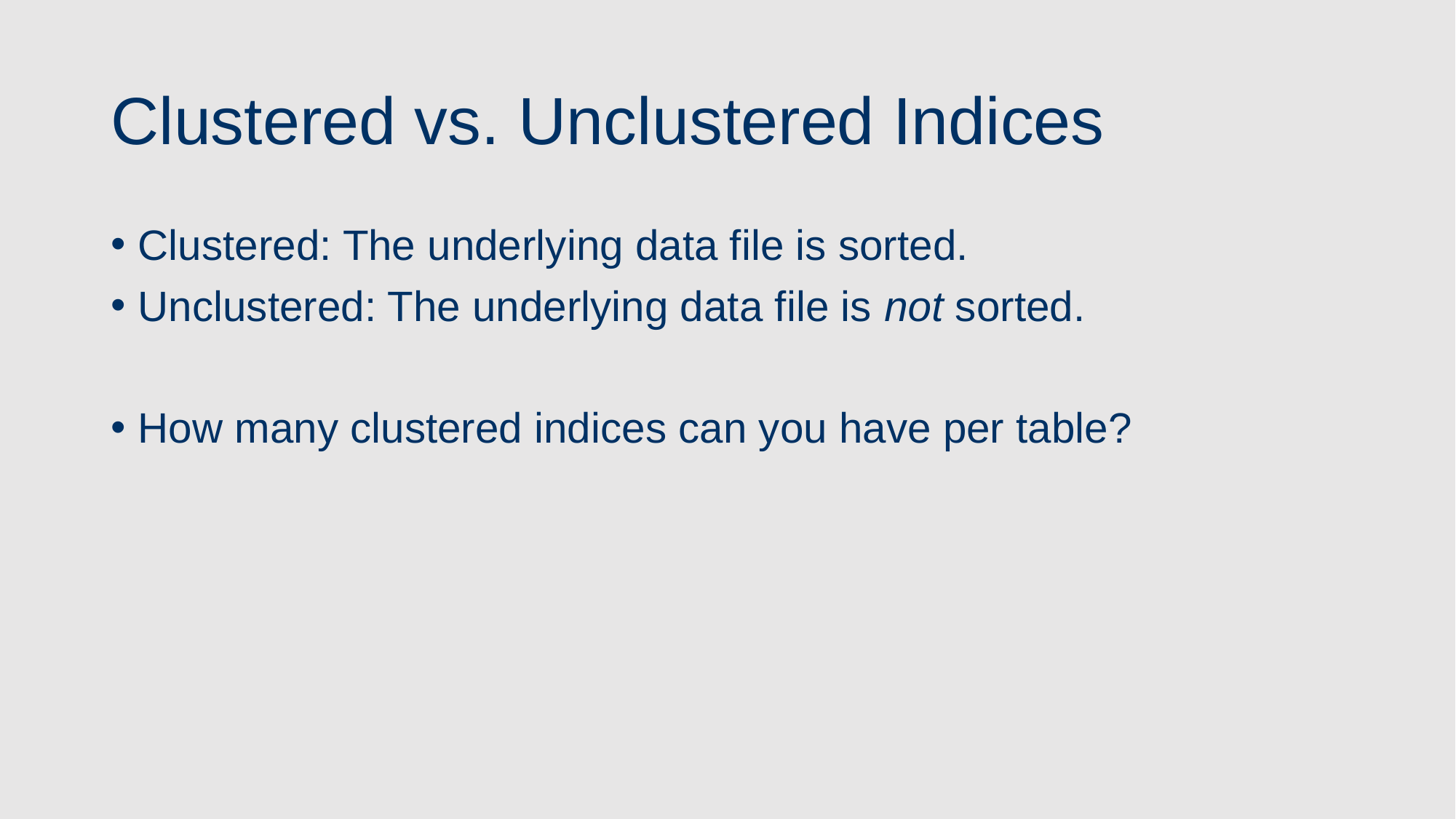

# Clustered vs. Unclustered Indices
Clustered: The underlying data file is sorted.
Unclustered: The underlying data file is not sorted.

How many clustered indices can you have per table?